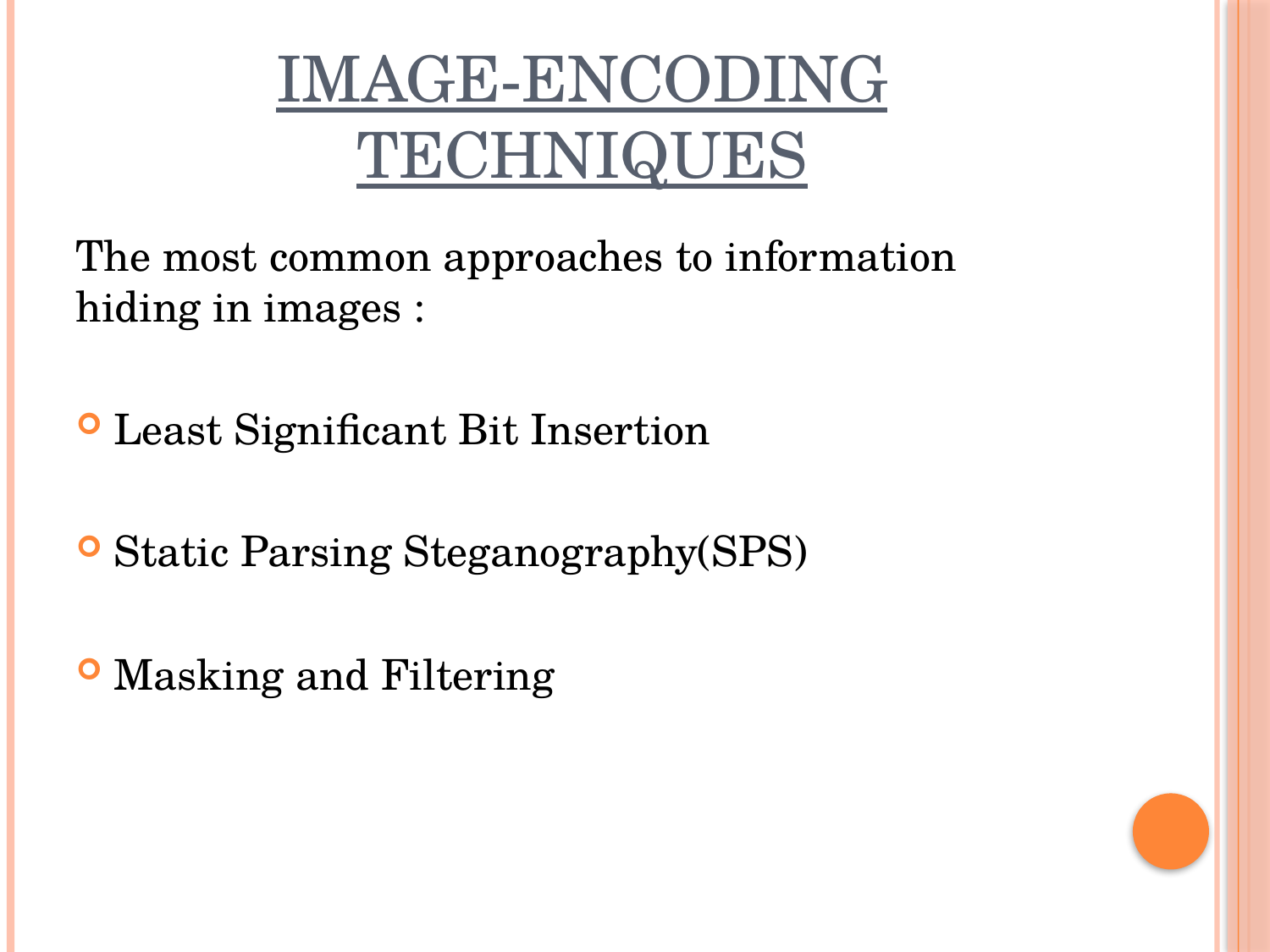

# IMAGE-ENCODING TECHNIQUES
The most common approaches to information hiding in images :

Least Significant Bit Insertion

Static Parsing Steganography(SPS)

Masking and Filtering